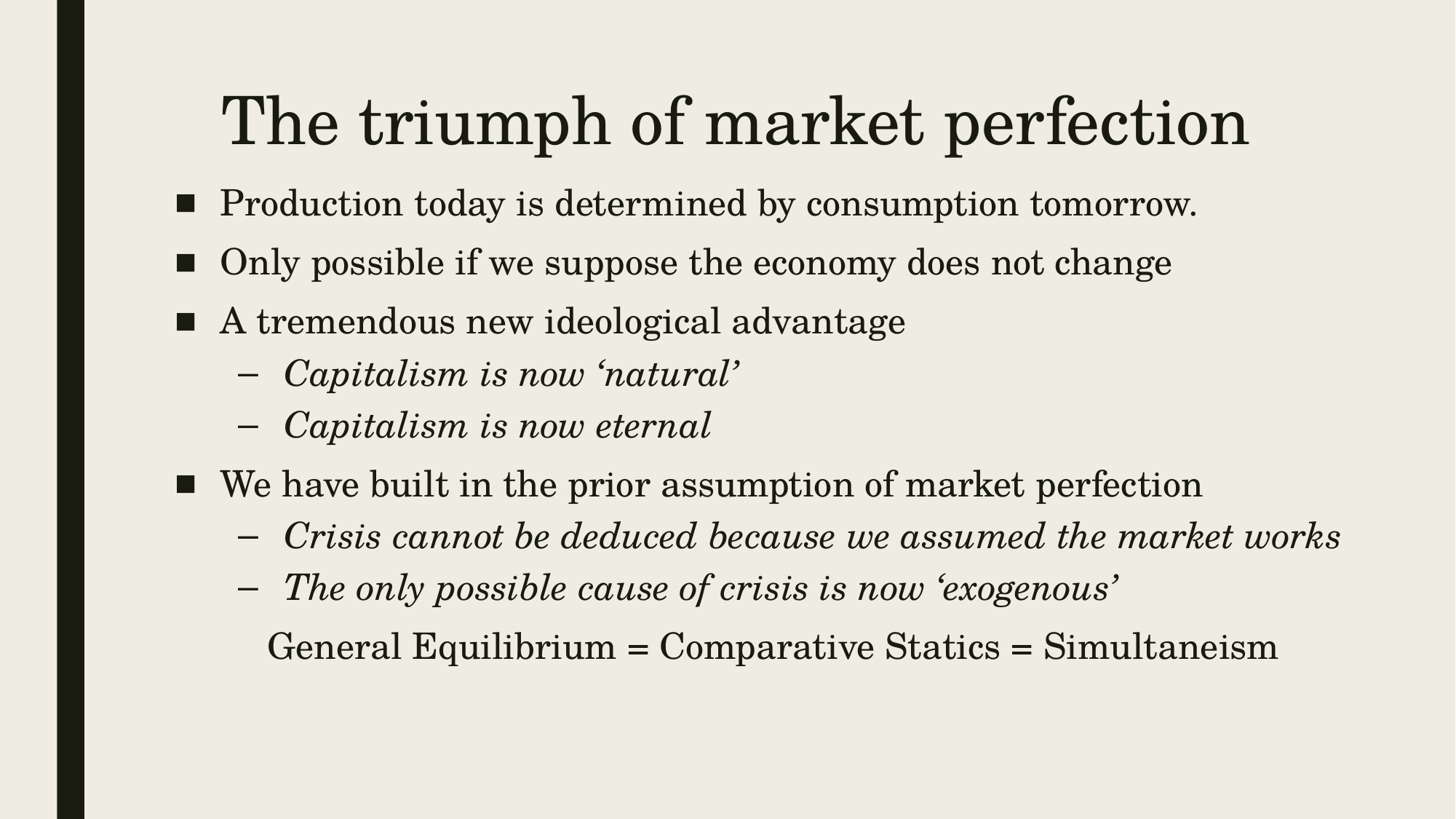

# The triumph of market perfection
Production today is determined by consumption tomorrow.
Only possible if we suppose the economy does not change
A tremendous new ideological advantage
Capitalism is now ‘natural’
Capitalism is now eternal
We have built in the prior assumption of market perfection
Crisis cannot be deduced because we assumed the market works
The only possible cause of crisis is now ‘exogenous’
General Equilibrium = Comparative Statics = Simultaneism